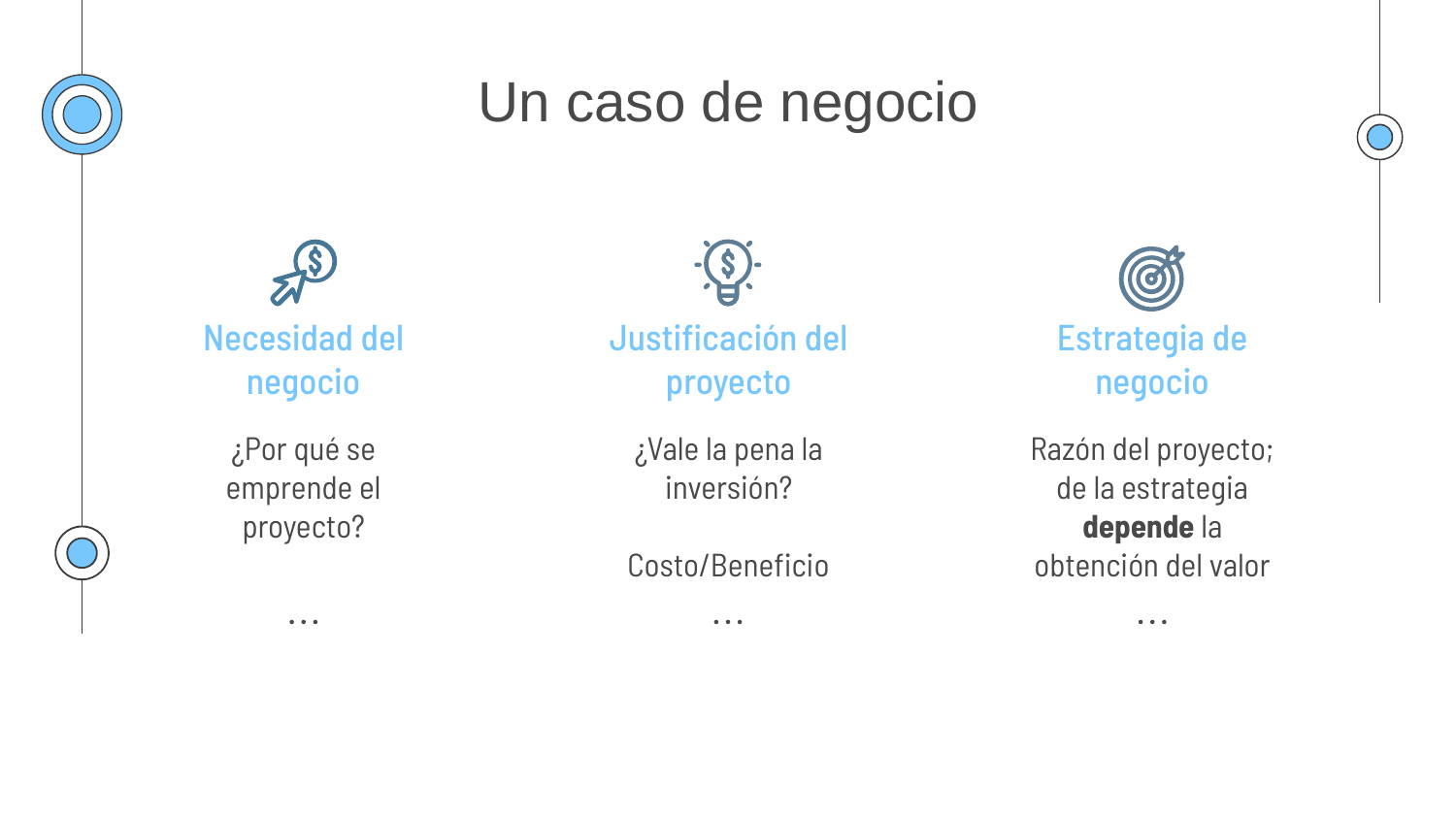

# Un caso de negocio

Necesidad del negocio
Justificación del proyecto
Estrategia de negocio
¿Por qué se emprende el proyecto?
¿Vale la pena la inversión?

Costo/Beneficio
Razón del proyecto; de la estrategia depende la obtención del valor